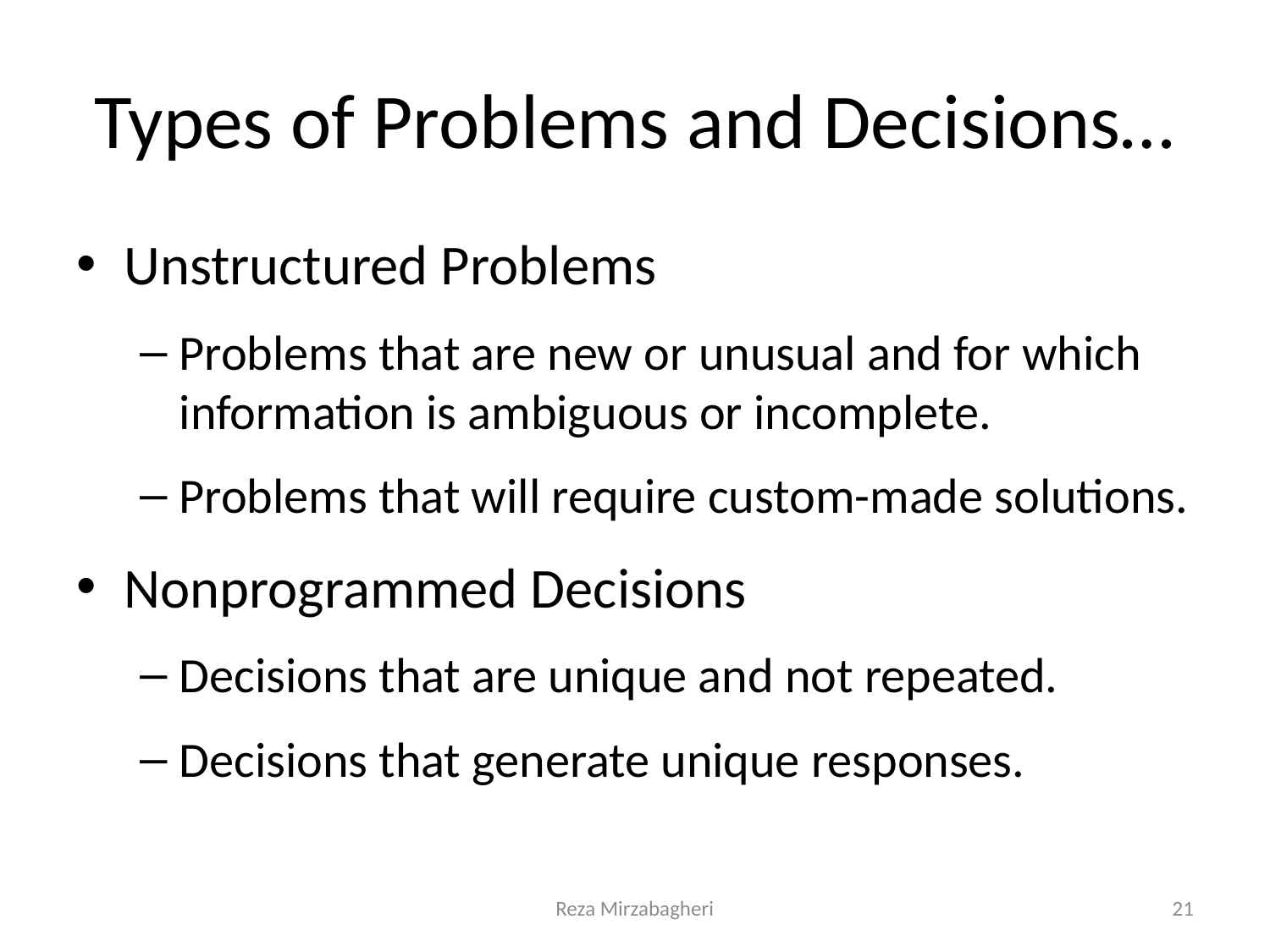

# Types of Problems and Decisions…
Unstructured Problems
Problems that are new or unusual and for which information is ambiguous or incomplete.
Problems that will require custom-made solutions.
Nonprogrammed Decisions
Decisions that are unique and not repeated.
Decisions that generate unique responses.
Reza Mirzabagheri
21